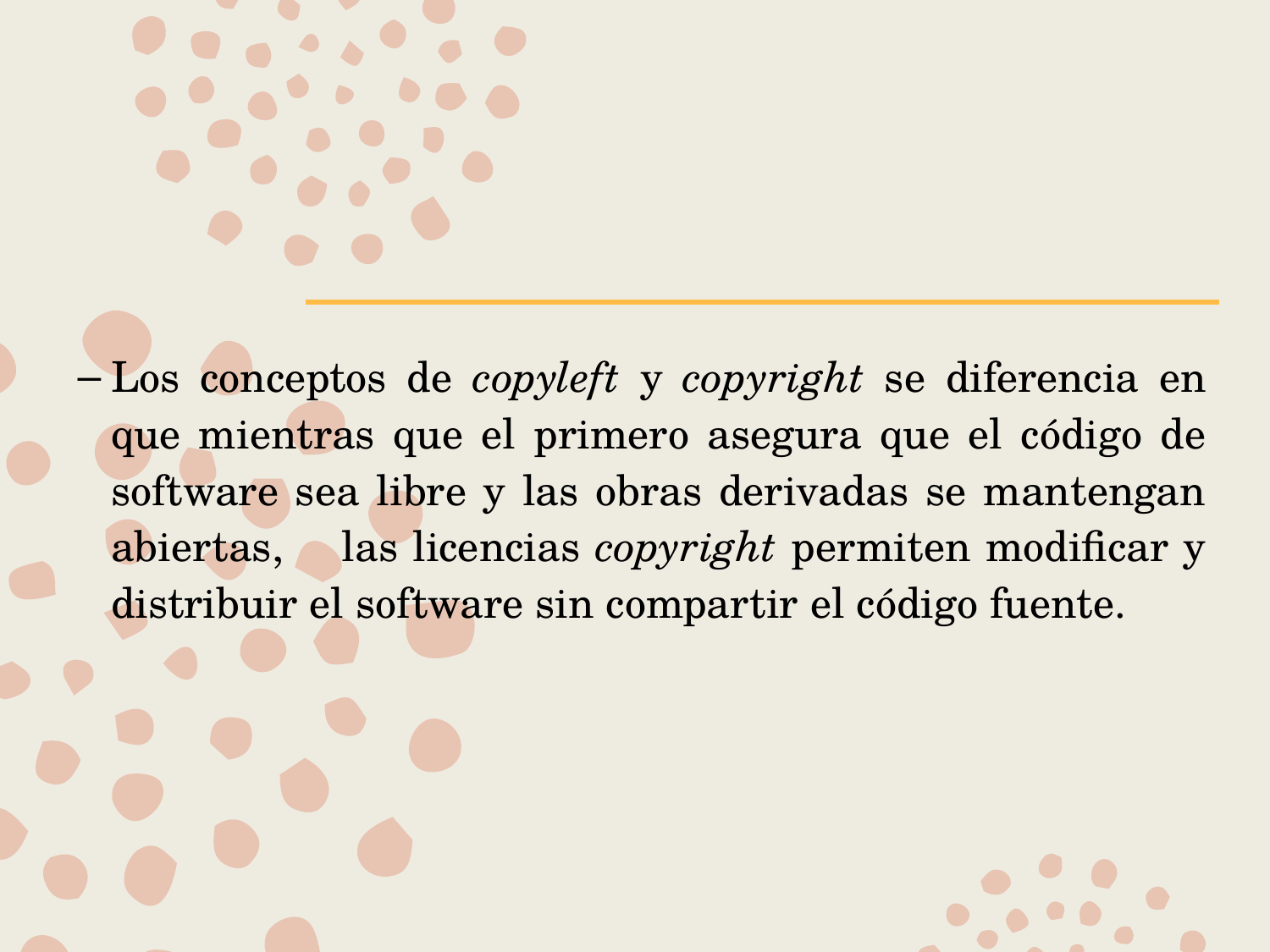

#
Los conceptos de copyleft y copyright se diferencia en que mientras que el primero asegura que el código de software sea libre y las obras derivadas se mantengan abiertas,    las licencias copyright permiten modificar y distribuir el software sin compartir el código fuente.